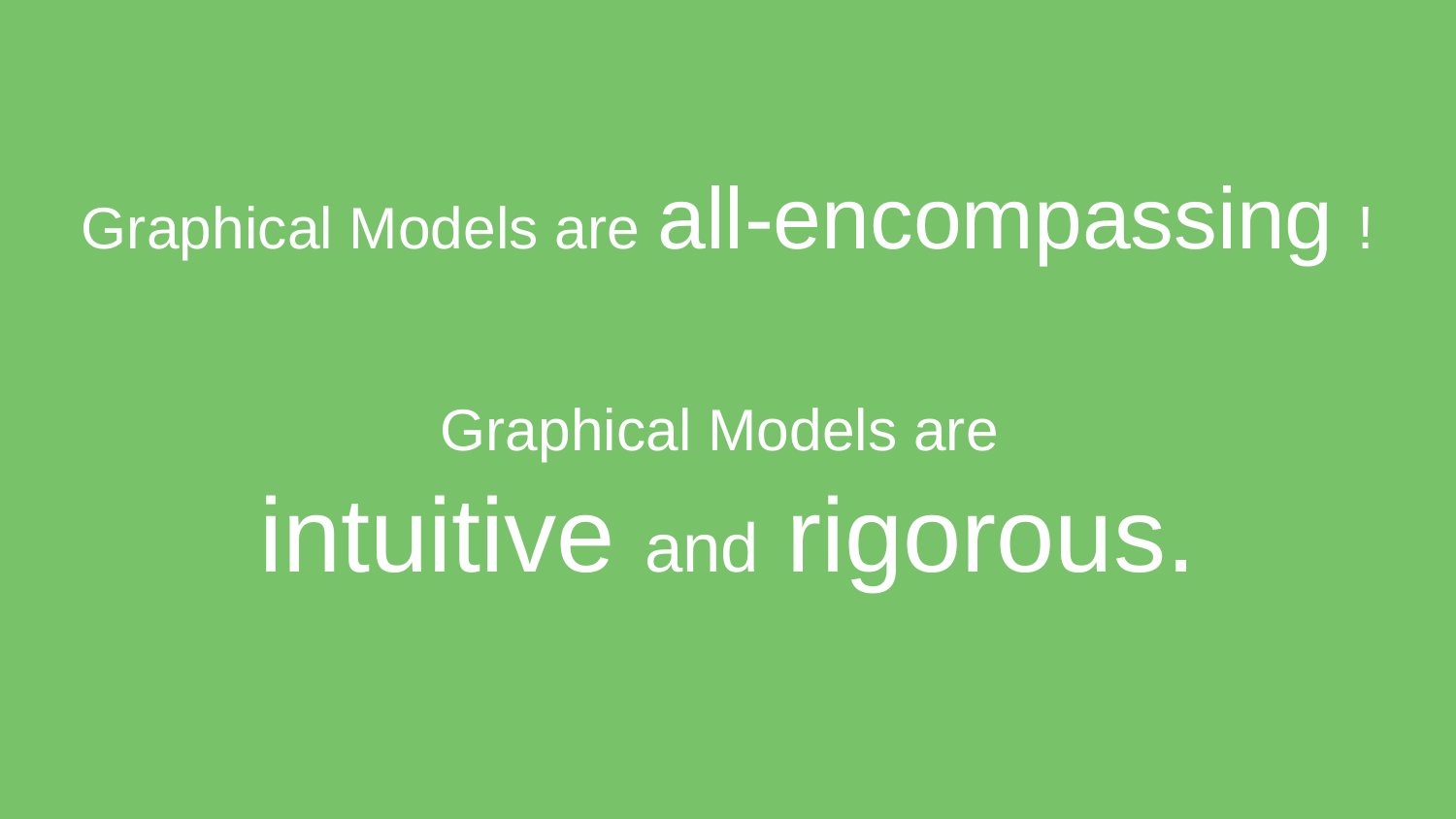

# Graphical Models are all-encompassing !

Graphical Models are
intuitive and rigorous.